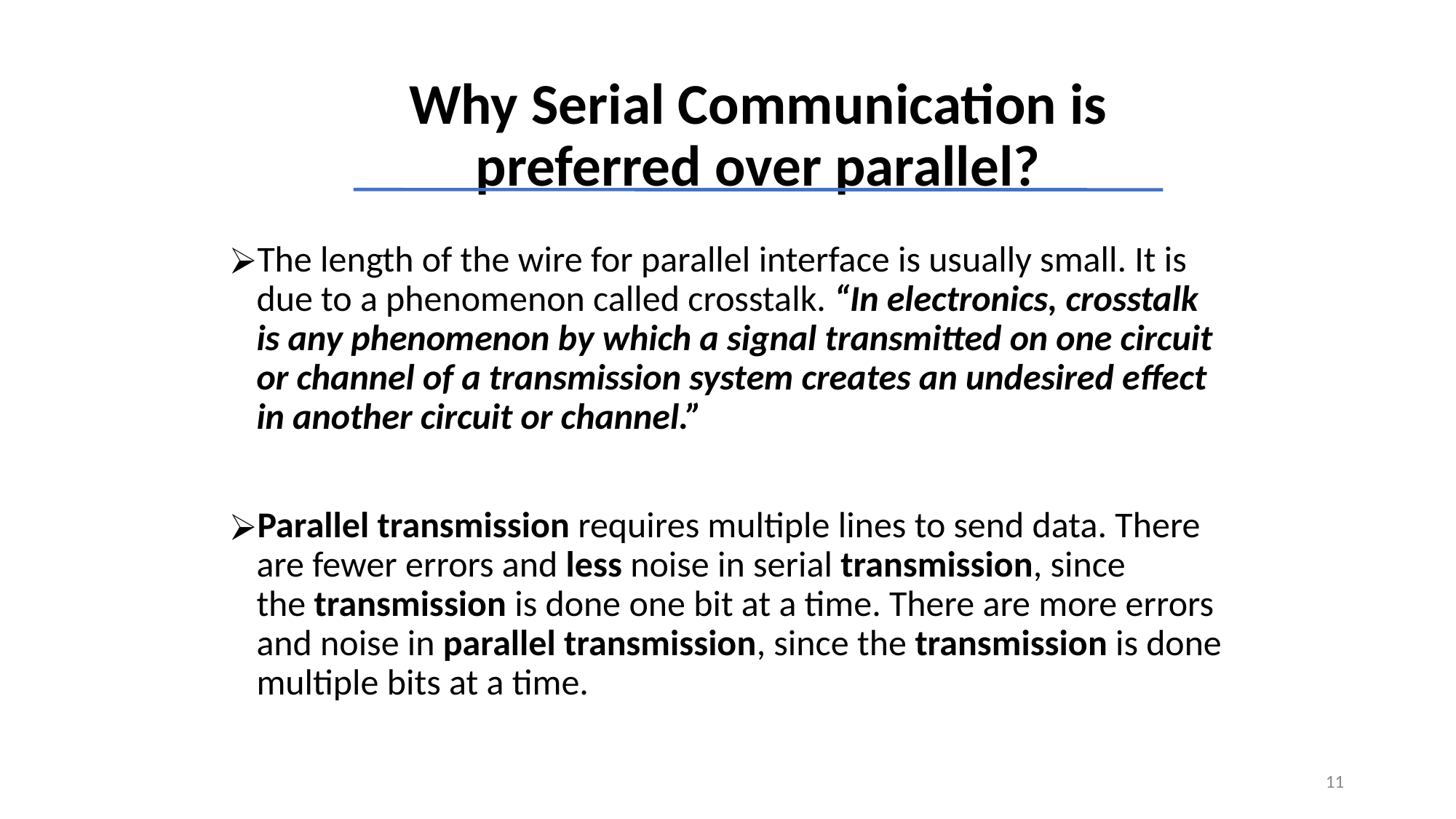

# Why Serial Communication is preferred over parallel?
The length of the wire for parallel interface is usually small. It is due to a phenomenon called crosstalk. “In electronics, crosstalk is any phenomenon by which a signal transmitted on one circuit or channel of a transmission system creates an undesired effect in another circuit or channel.”

Parallel transmission requires multiple lines to send data. There are fewer errors and less noise in serial transmission, since the transmission is done one bit at a time. There are more errors and noise in parallel transmission, since the transmission is done multiple bits at a time.

11